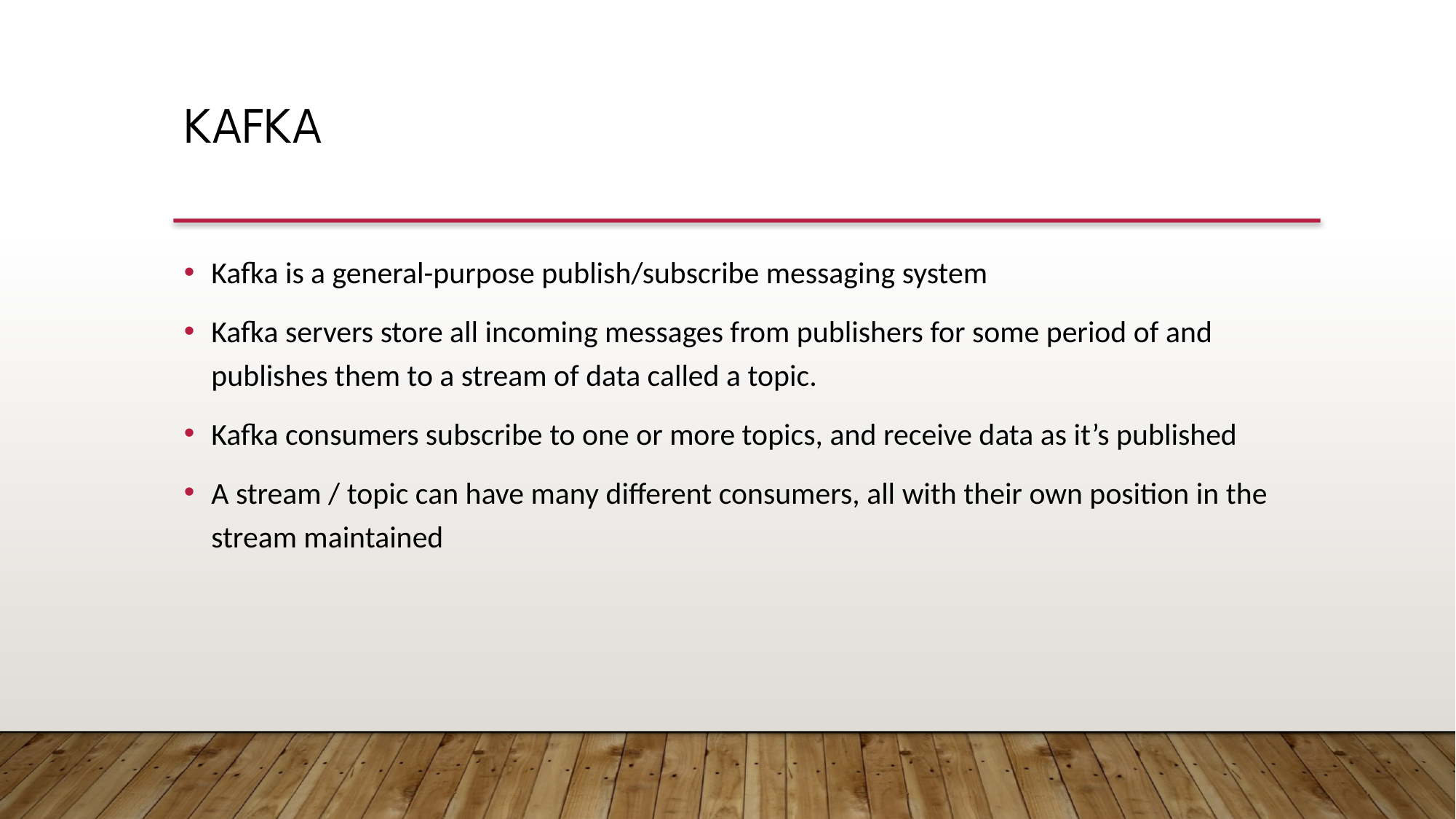

Kafka
Kafka is a general-purpose publish/subscribe messaging system
Kafka servers store all incoming messages from publishers for some period of and publishes them to a stream of data called a topic.
Kafka consumers subscribe to one or more topics, and receive data as it’s published
A stream / topic can have many different consumers, all with their own position in the stream maintained